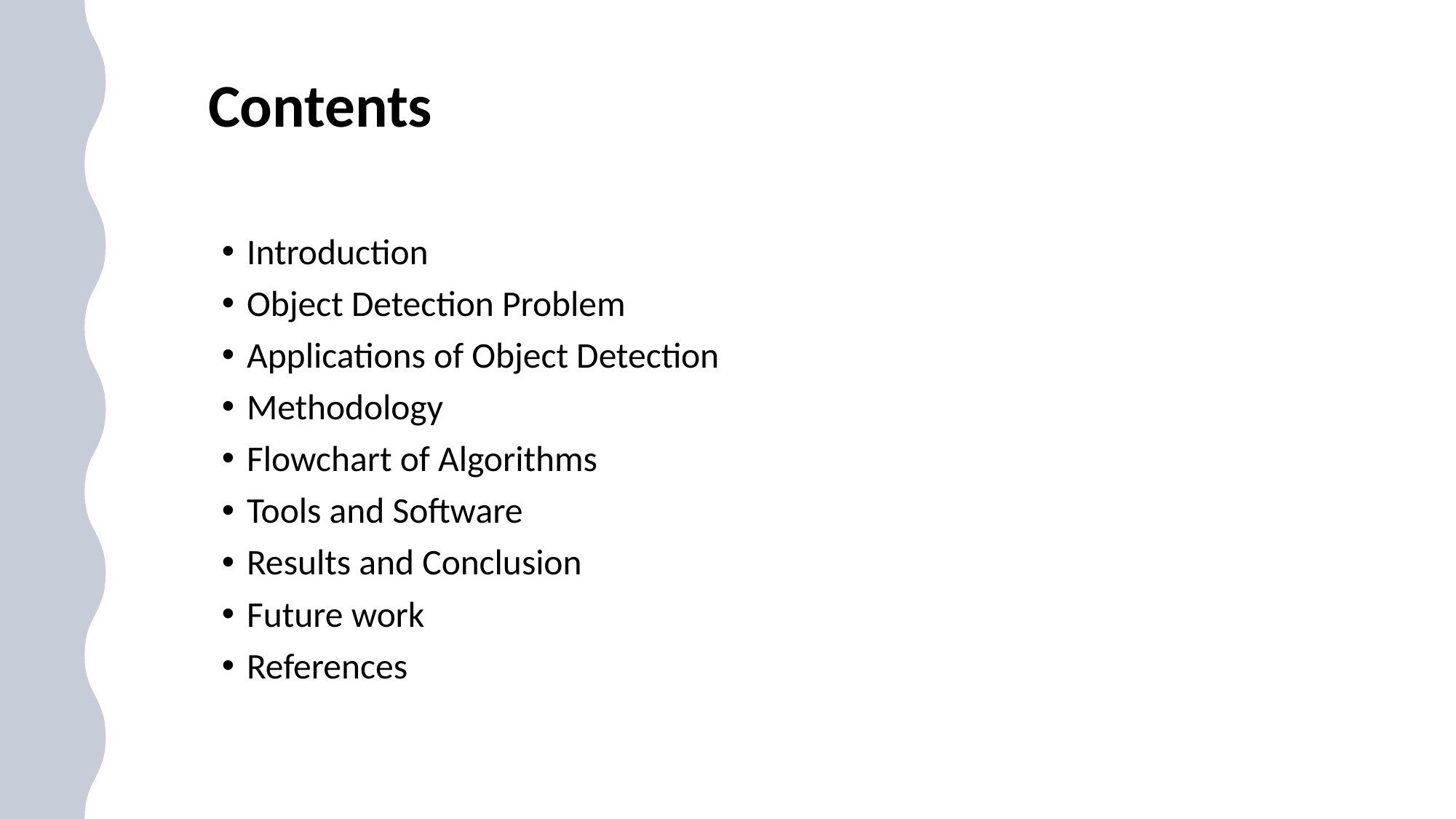

# Contents
Introduction
Object Detection Problem
Applications of Object Detection
Methodology
Flowchart of Algorithms
Tools and Software
Results and Conclusion
Future work
References